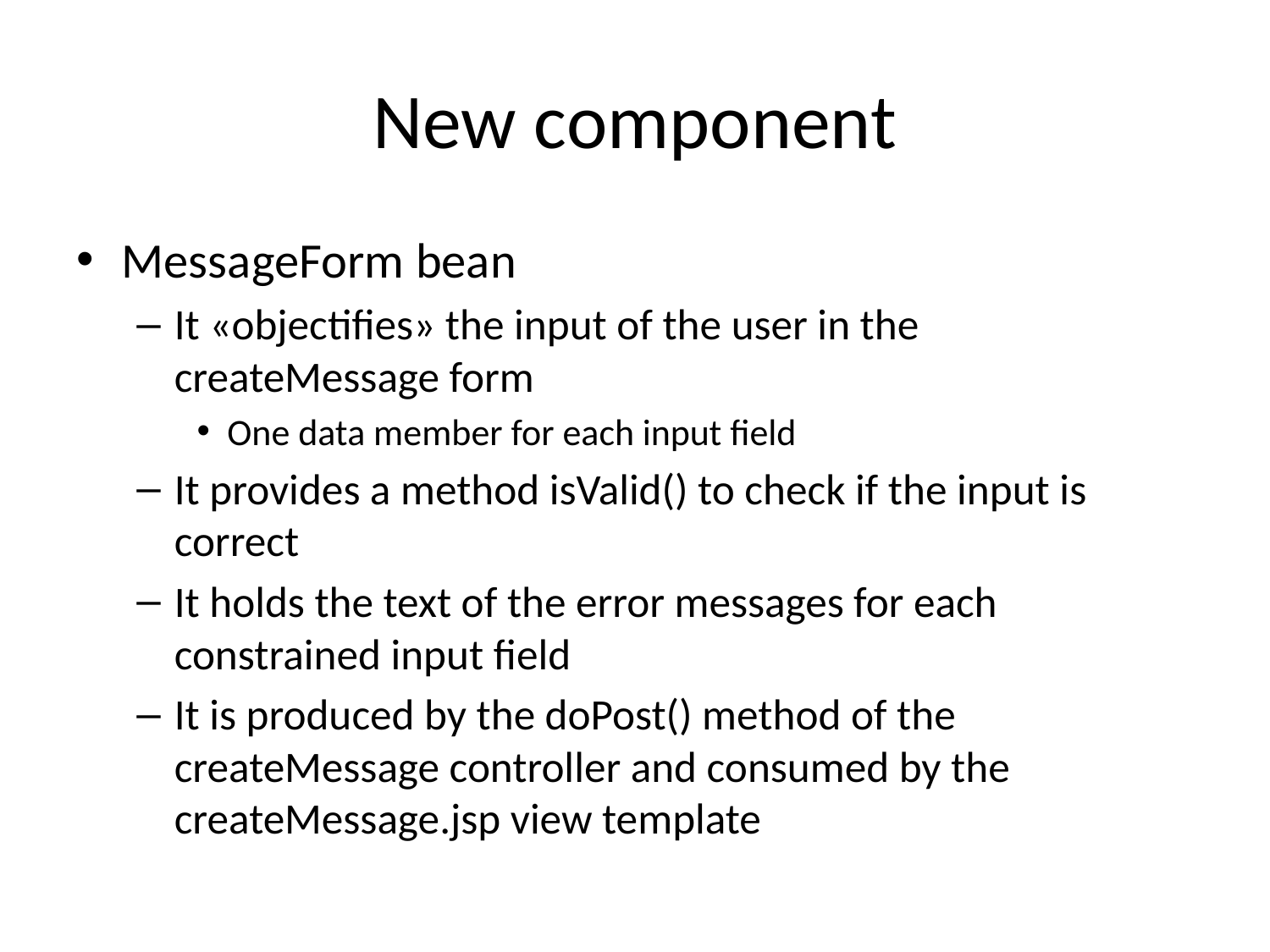

# New component
MessageForm bean
It «objectifies» the input of the user in the createMessage form
One data member for each input field
It provides a method isValid() to check if the input is correct
It holds the text of the error messages for each constrained input field
It is produced by the doPost() method of the createMessage controller and consumed by the createMessage.jsp view template